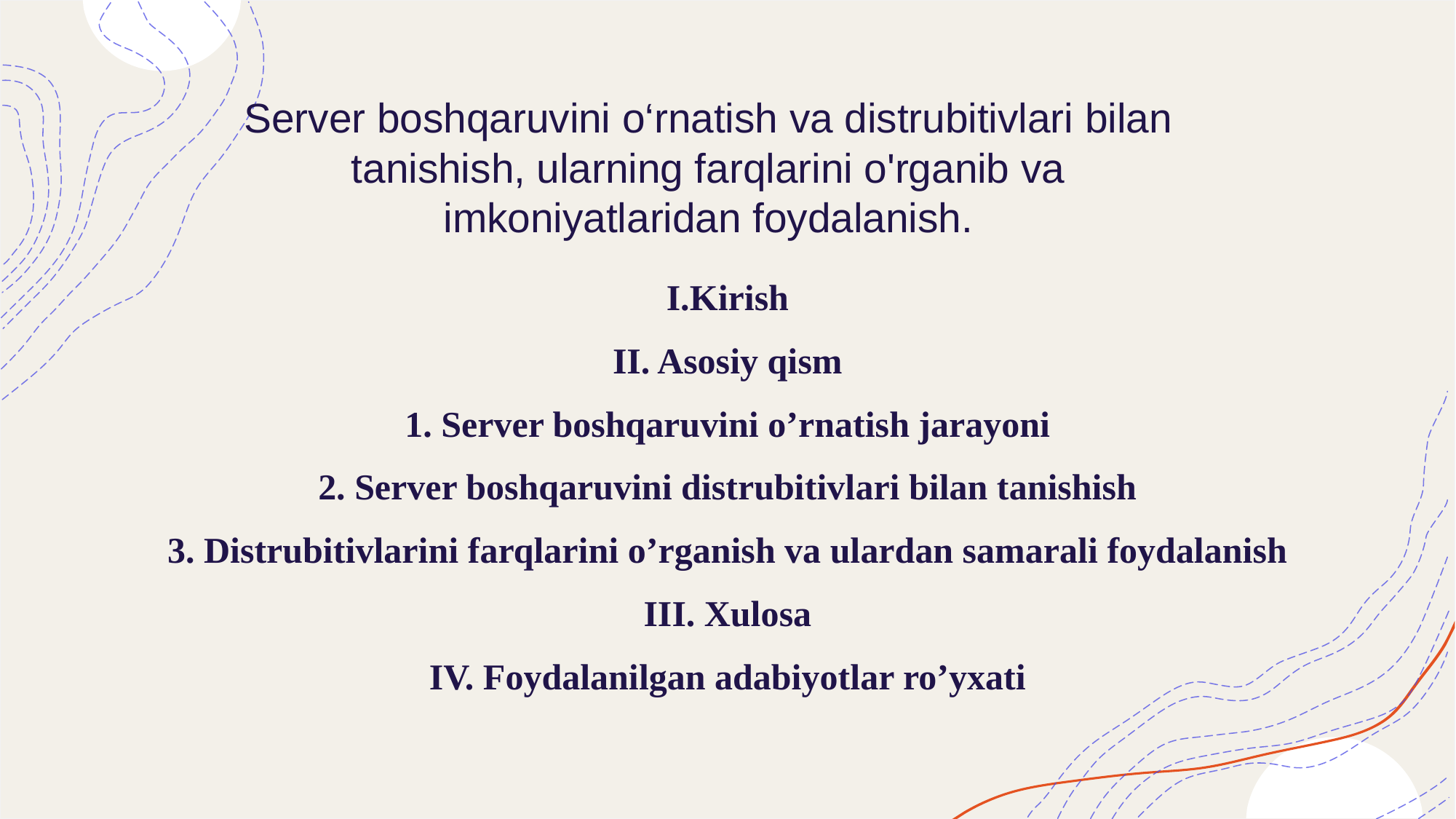

# Server boshqaruvini o‘rnatish va distrubitivlari bilan tanishish, ularning farqlarini o'rganib va imkoniyatlaridan foydalanish.
I.Kirish
II. Asosiy qism
1. Server boshqaruvini o’rnatish jarayoni
2. Server boshqaruvini distrubitivlari bilan tanishish
3. Distrubitivlarini farqlarini o’rganish va ulardan samarali foydalanish
III. Xulosa
IV. Foydalanilgan adabiyotlar ro’yxati